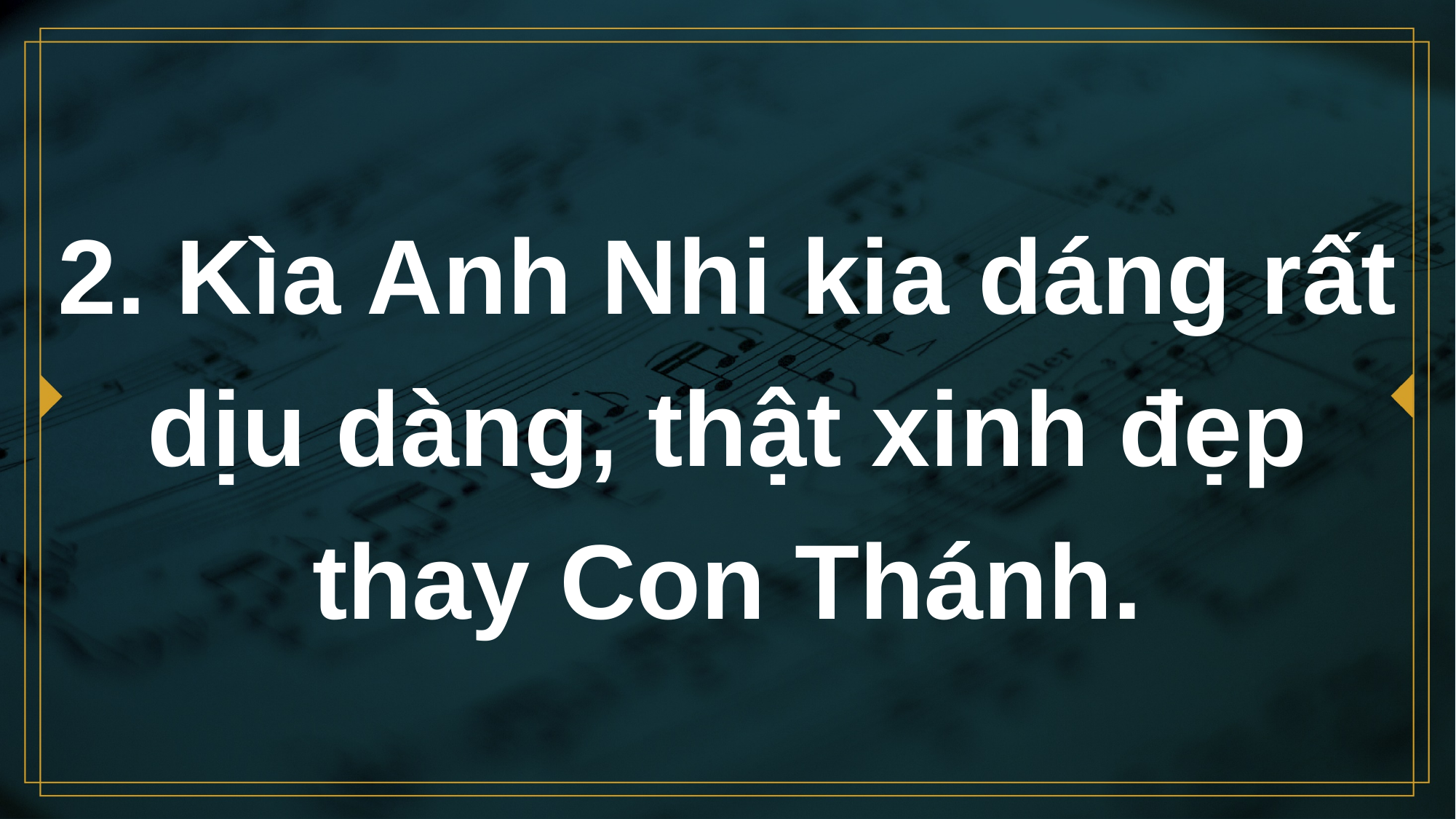

# 2. Kìa Anh Nhi kia dáng rất dịu dàng, thật xinh đẹp thay Con Thánh.